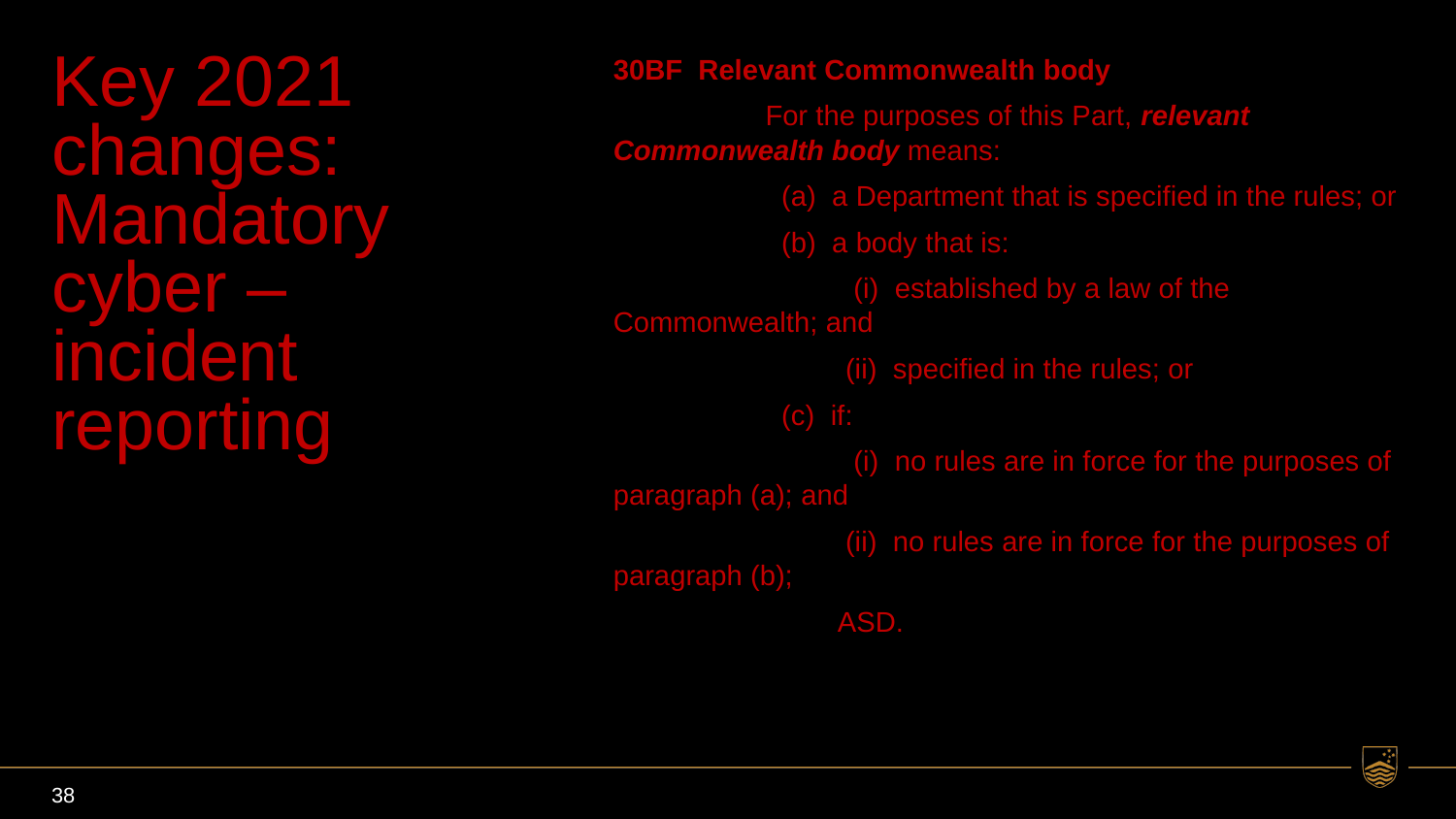

# Key 2021 changes:  Mandatory cyber –incident reporting
30BF  Relevant Commonwealth body
                   For the purposes of this Part, relevant Commonwealth body means:
                     (a)  a Department that is specified in the rules; or
                     (b)  a body that is:
                              (i)  established by a law of the Commonwealth; and
                             (ii)  specified in the rules; or
                     (c)  if:
                              (i)  no rules are in force for the purposes of paragraph (a); and
                             (ii)  no rules are in force for the purposes of paragraph (b);
                            ASD.

38